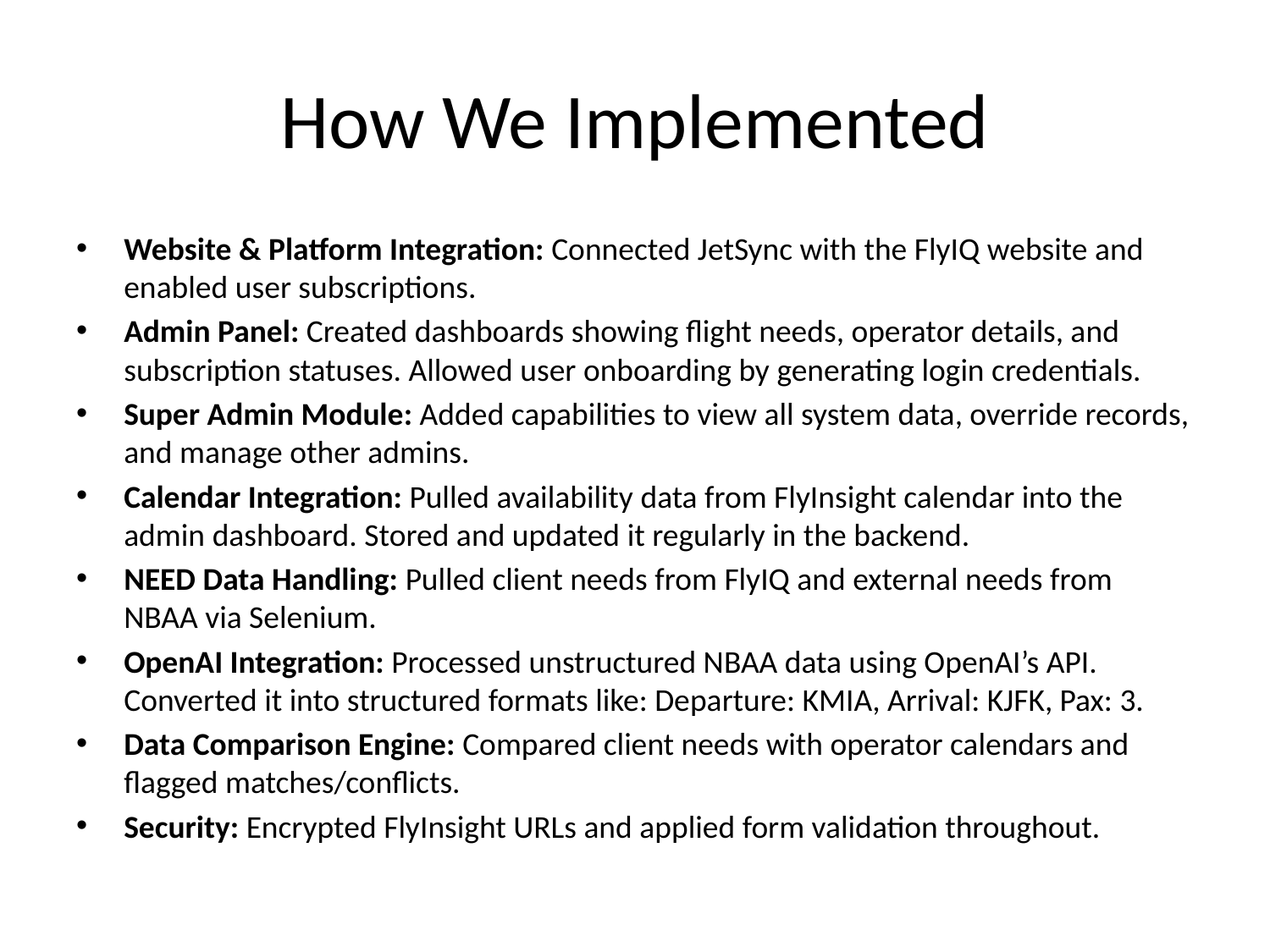

# How We Implemented
Website & Platform Integration: Connected JetSync with the FlyIQ website and enabled user subscriptions.
Admin Panel: Created dashboards showing flight needs, operator details, and subscription statuses. Allowed user onboarding by generating login credentials.
Super Admin Module: Added capabilities to view all system data, override records, and manage other admins.
Calendar Integration: Pulled availability data from FlyInsight calendar into the admin dashboard. Stored and updated it regularly in the backend.
NEED Data Handling: Pulled client needs from FlyIQ and external needs from NBAA via Selenium.
OpenAI Integration: Processed unstructured NBAA data using OpenAI’s API. Converted it into structured formats like: Departure: KMIA, Arrival: KJFK, Pax: 3.
Data Comparison Engine: Compared client needs with operator calendars and flagged matches/conflicts.
Security: Encrypted FlyInsight URLs and applied form validation throughout.